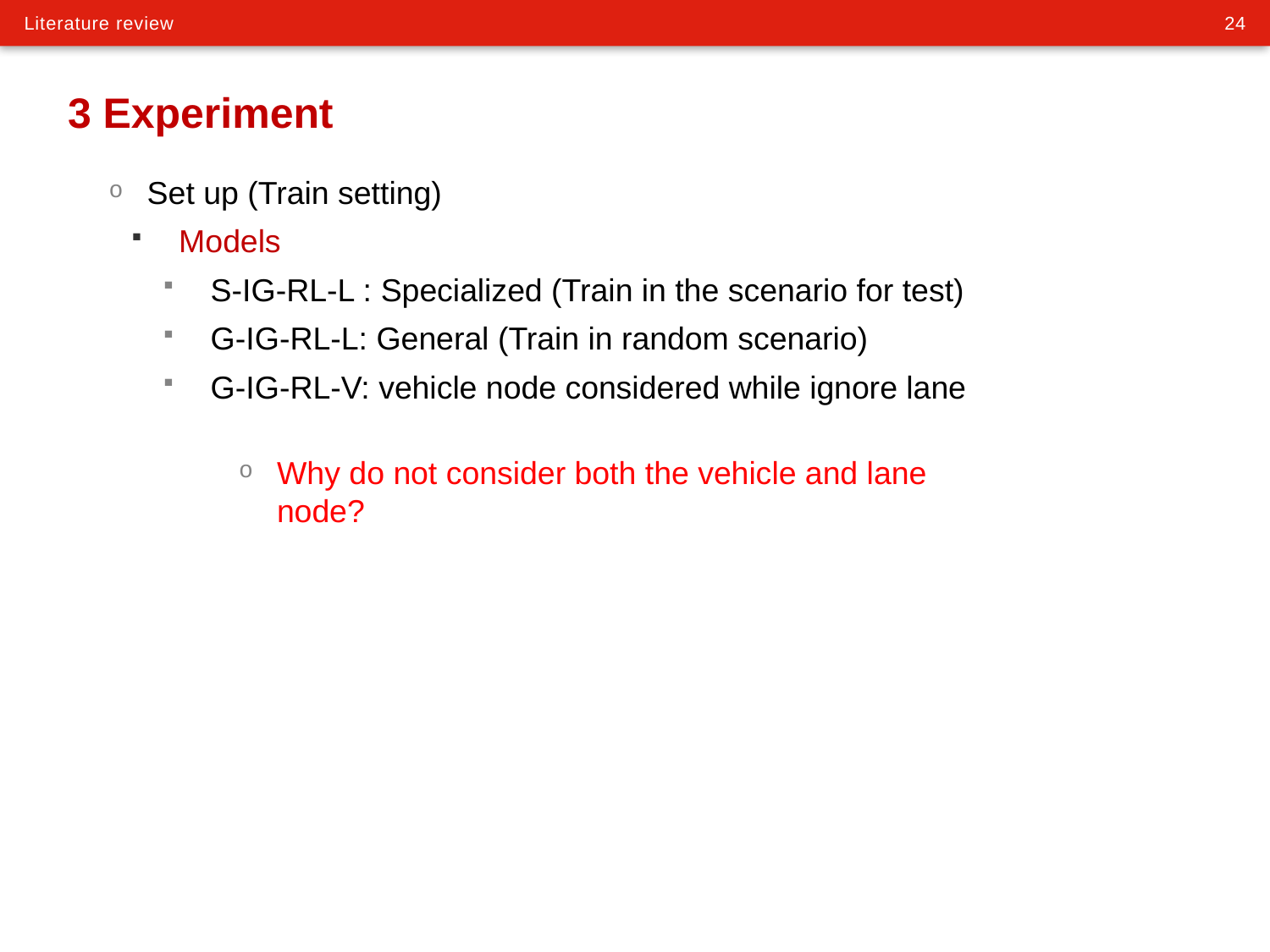

# 3 Experiment
Set up (Train setting)
Models
S-IG-RL-L : Specialized (Train in the scenario for test)
G-IG-RL-L: General (Train in random scenario)
G-IG-RL-V: vehicle node considered while ignore lane

Why do not consider both the vehicle and lane node?